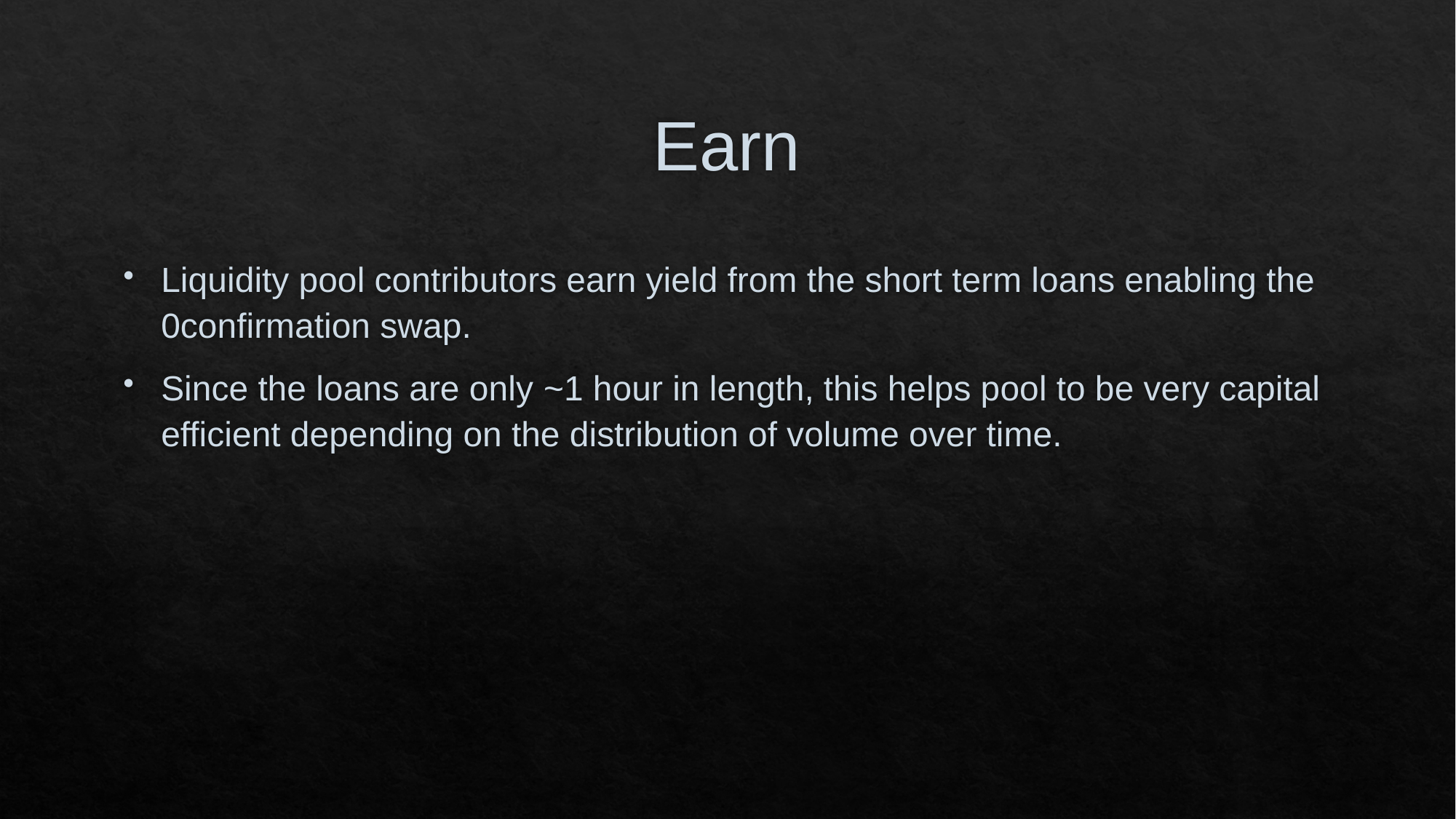

# Earn
Liquidity pool contributors earn yield from the short term loans enabling the 0confirmation swap.
Since the loans are only ~1 hour in length, this helps pool to be very capital efficient depending on the distribution of volume over time.